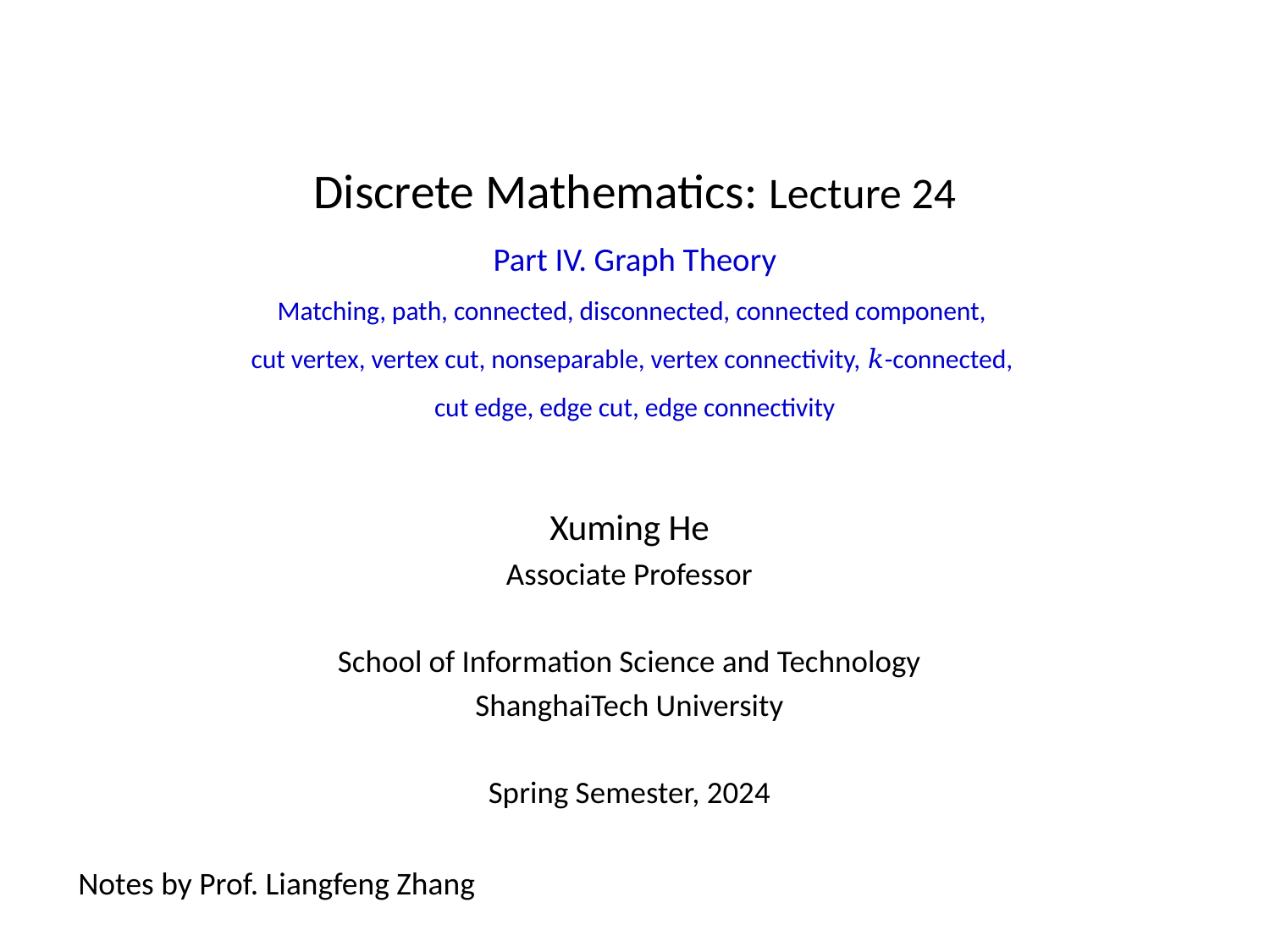

# Discrete Mathematics: Lecture 24 Part IV. Graph Theory Matching, path, connected, disconnected, connected component, cut vertex, vertex cut, nonseparable, vertex connectivity, 𝑘-connected, cut edge, edge cut, edge connectivity
Xuming He
Associate Professor

School of Information Science and Technology
ShanghaiTech University

Spring Semester, 2024
Notes by Prof. Liangfeng Zhang